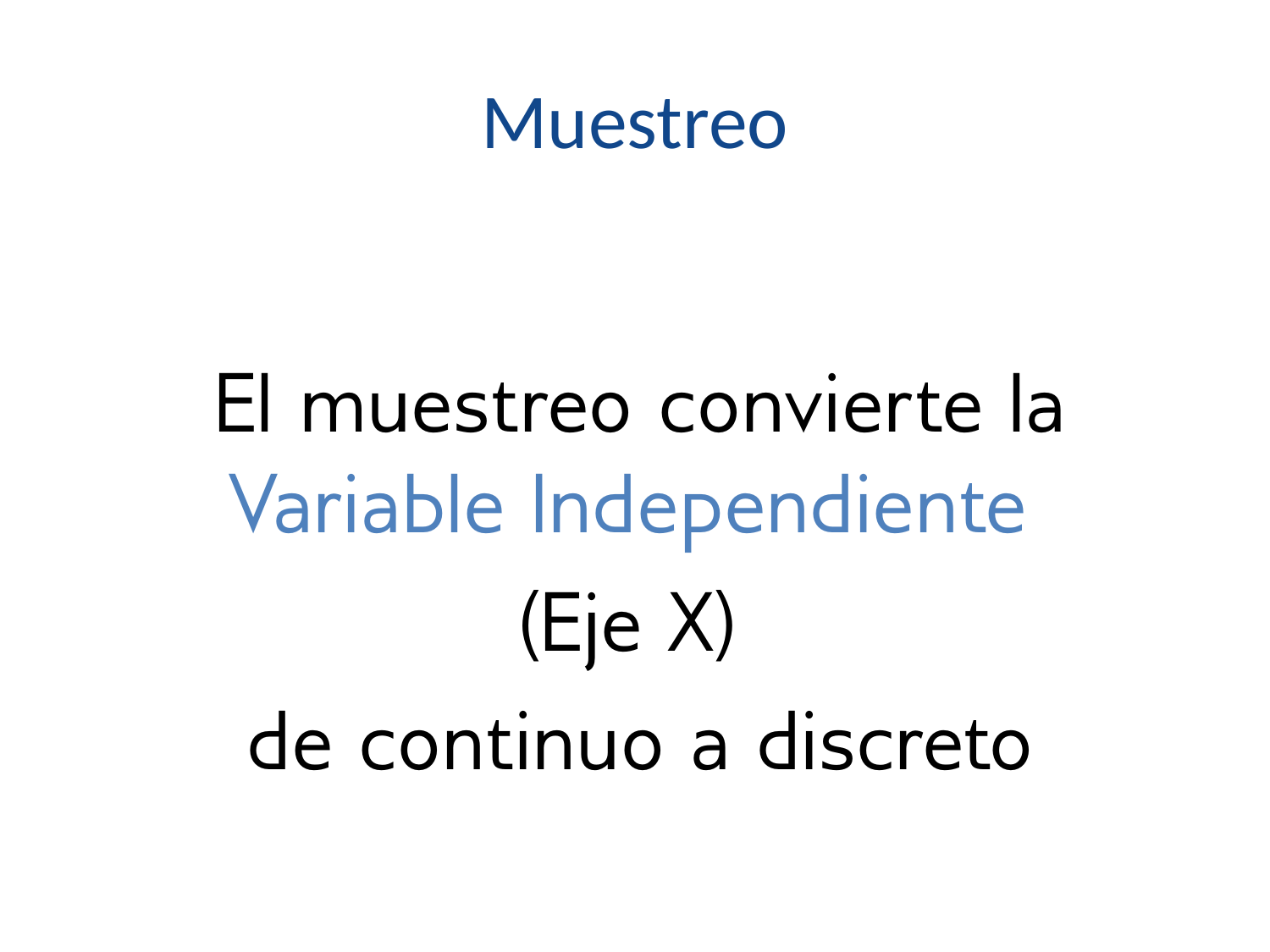

# Muestreo

El muestreo convierte la Variable Independiente
(Eje X)
de continuo a discreto